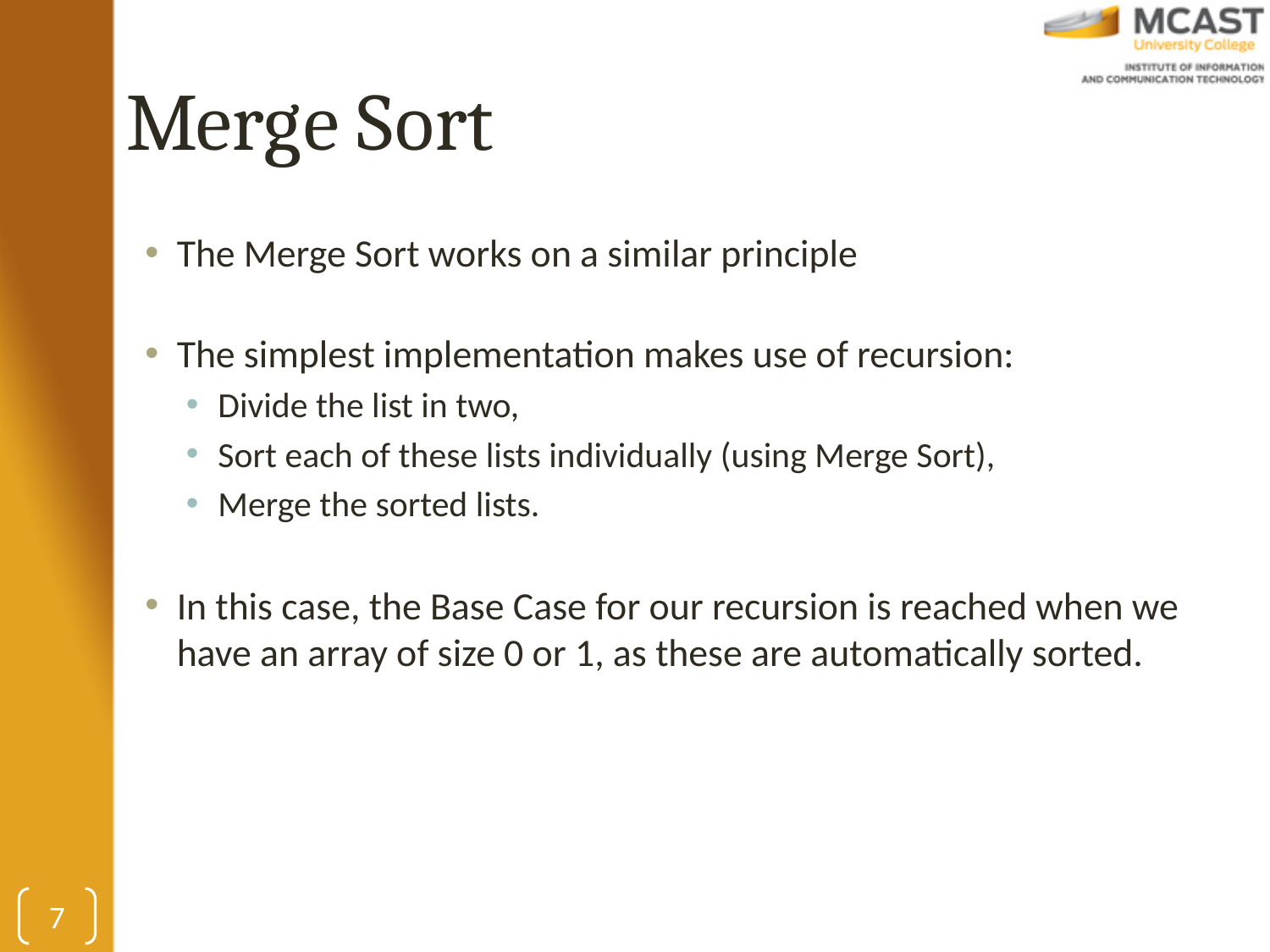

# Merge Sort
The Merge Sort works on a similar principle
The simplest implementation makes use of recursion:
Divide the list in two,
Sort each of these lists individually (using Merge Sort),
Merge the sorted lists.

In this case, the Base Case for our recursion is reached when we have an array of size 0 or 1, as these are automatically sorted.
7